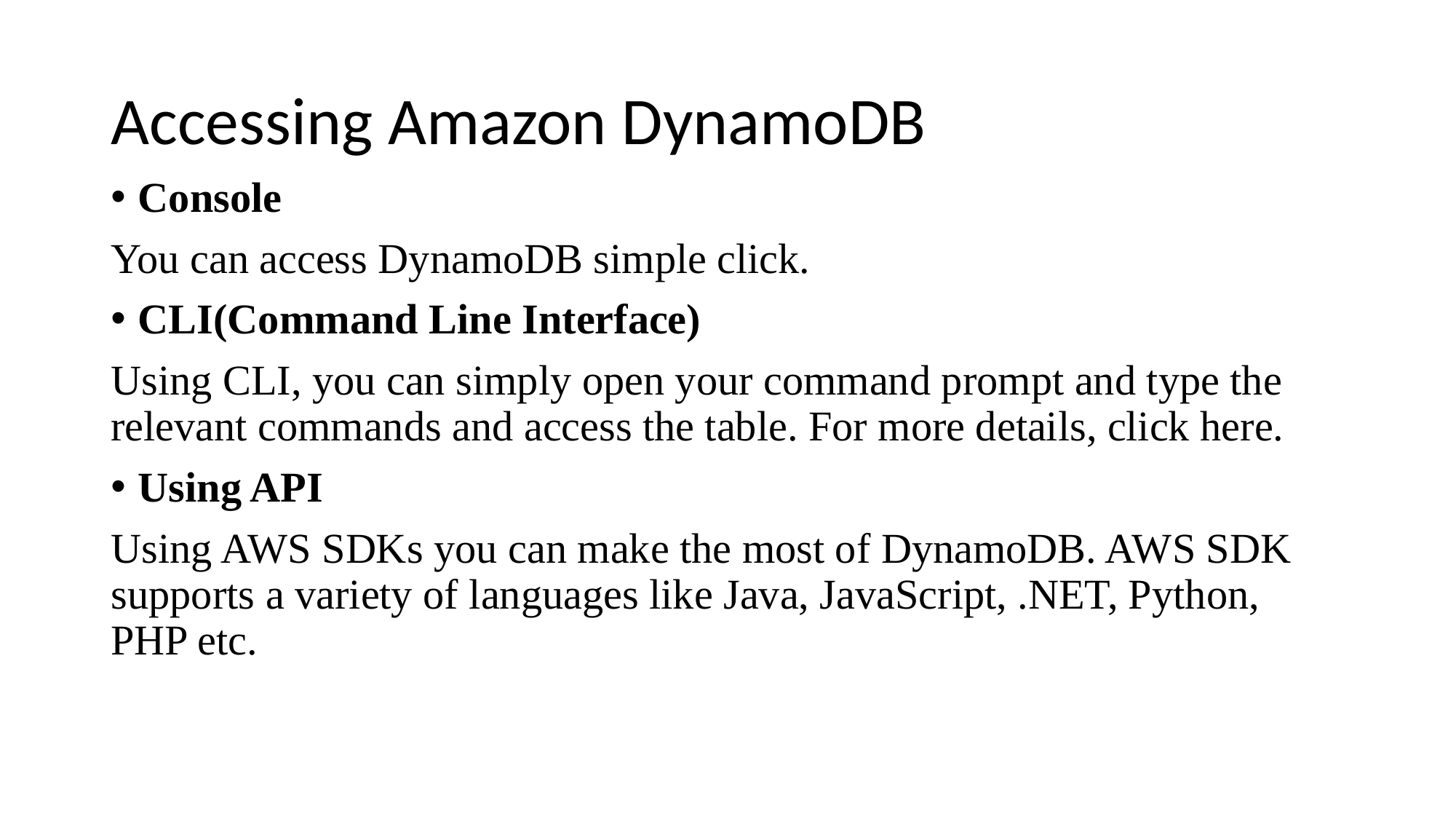

# Accessing Amazon DynamoDB
Console
You can access DynamoDB simple click.
CLI(Command Line Interface)
Using CLI, you can simply open your command prompt and type the relevant commands and access the table. For more details, click here.
Using API
Using AWS SDKs you can make the most of DynamoDB. AWS SDK supports a variety of languages like Java, JavaScript, .NET, Python, PHP etc.